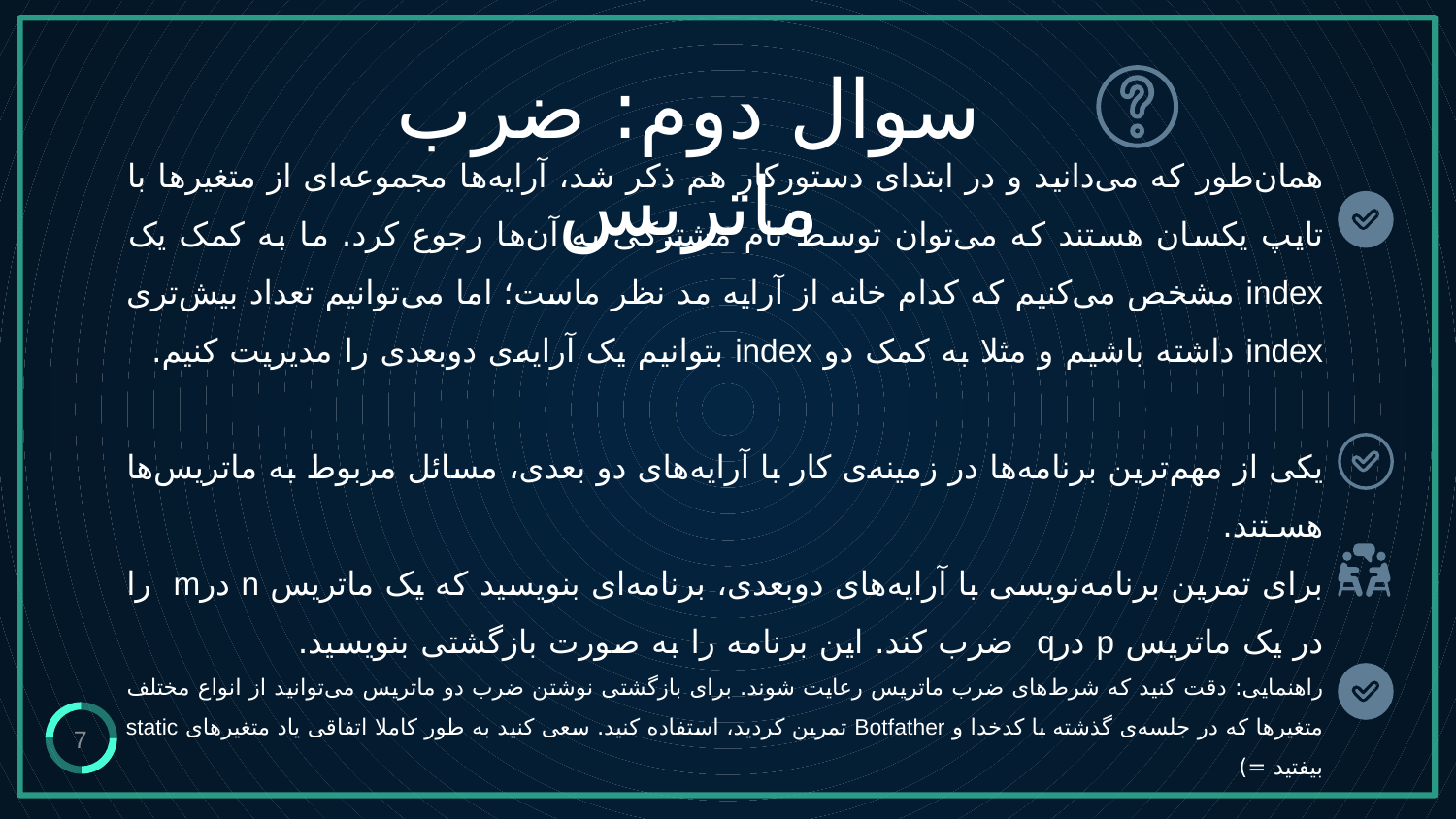

سوال دوم: ضرب ماتریس

# همان‌طور که می‌دانید و در ابتدای دستورکار هم ذکر شد، آرایه‌ها مجموعه‌ای از متغیرها با تایپ یکسان هستند که می‌توان توسط نام مشترکی به آن‌ها رجوع کرد. ما به کمک یک index مشخص می‌کنیم که کدام خانه از آرایه مد نظر ماست؛ اما می‌توانیم تعداد بیش‌تری index داشته باشیم و مثلا به کمک دو index بتوانیم یک آرایه‌ی دوبعدی را مدیریت کنیم. یکی از مهم‌ترین برنامه‌ها در زمینه‌ی کار با آرایه‌های دو بعدی، مسائل مربوط به ماتریس‌ها هستند. برای تمرین برنامه‌نویسی با آرایه‌های دوبعدی، برنامه‌ای بنویسید که یک ماتریس n درm  را در یک ماتریس p درq  ضرب کند. این برنامه را به صورت بازگشتی بنویسید. راهنمایی: دقت کنید که شرط‌های ضرب ماتریس رعایت شوند. برای بازگشتی نوشتن ضرب دو ماتریس می‌توانید از انواع مختلف متغیرها که در جلسه‌ی گذشته با کدخدا و Botfather تمرین کردید، استفاده کنید. سعی کنید به طور کاملا اتفاقی یاد متغیرهای static بیفتید =)

7